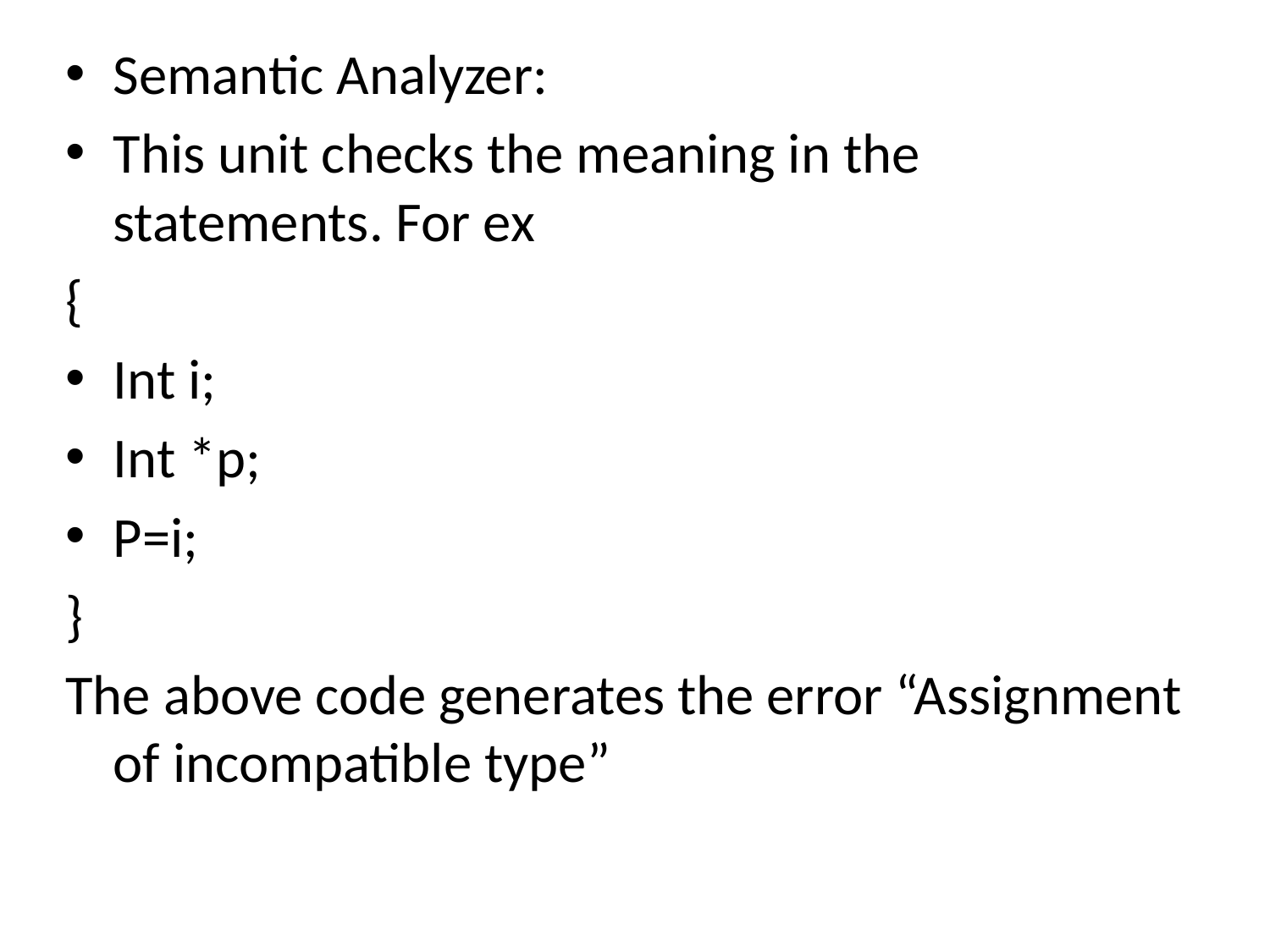

Semantic Analyzer:
This unit checks the meaning in the statements. For ex
{
Int i;
Int *p;
P=i;
}
The above code generates the error “Assignment of incompatible type”